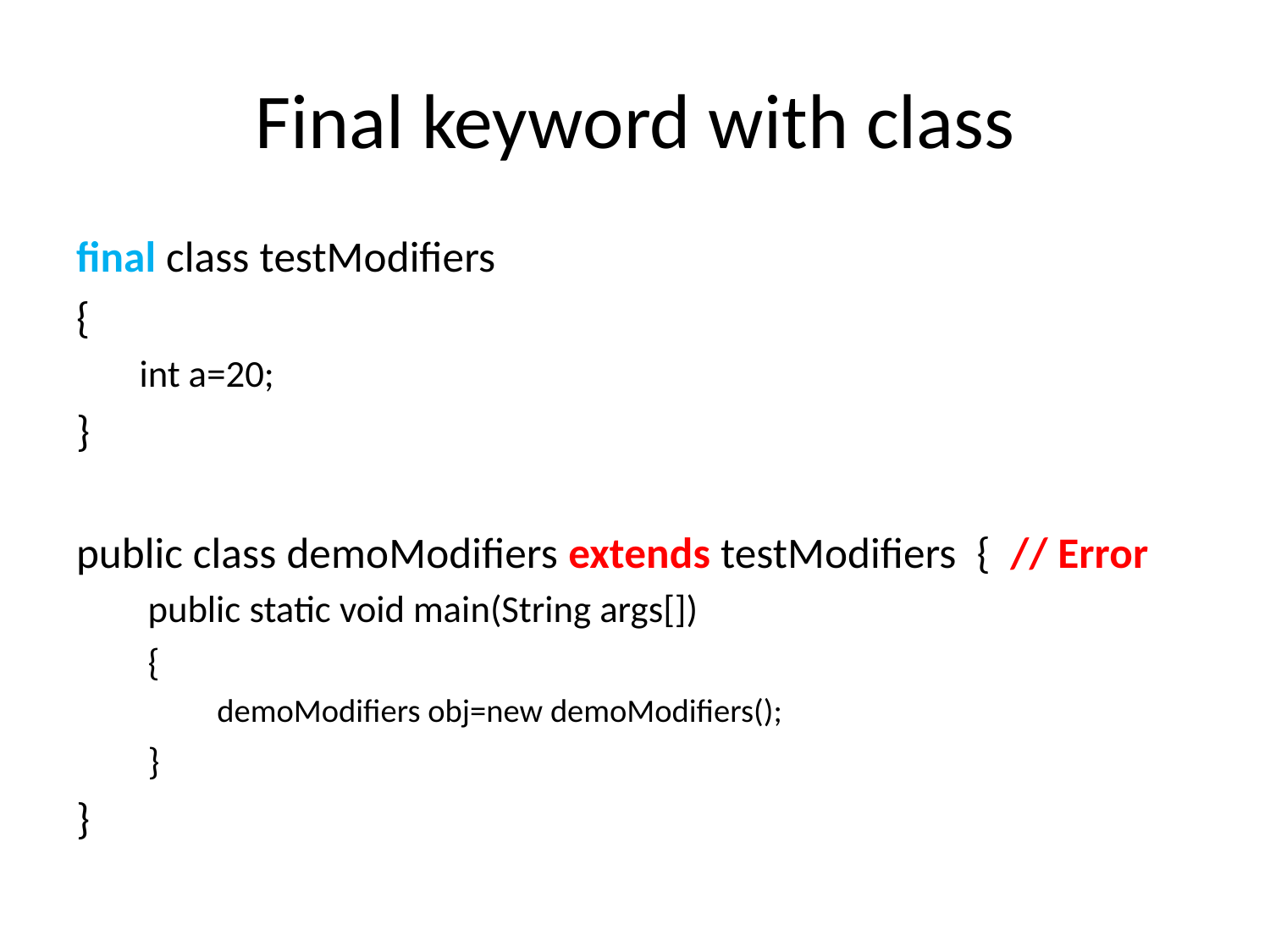

# Final keyword with class
final class testModifiers
{
int a=20;
}

public class demoModifiers extends testModifiers  {  // Error
 public static void main(String args[])
 {
  demoModifiers obj=new demoModifiers();
 }
}